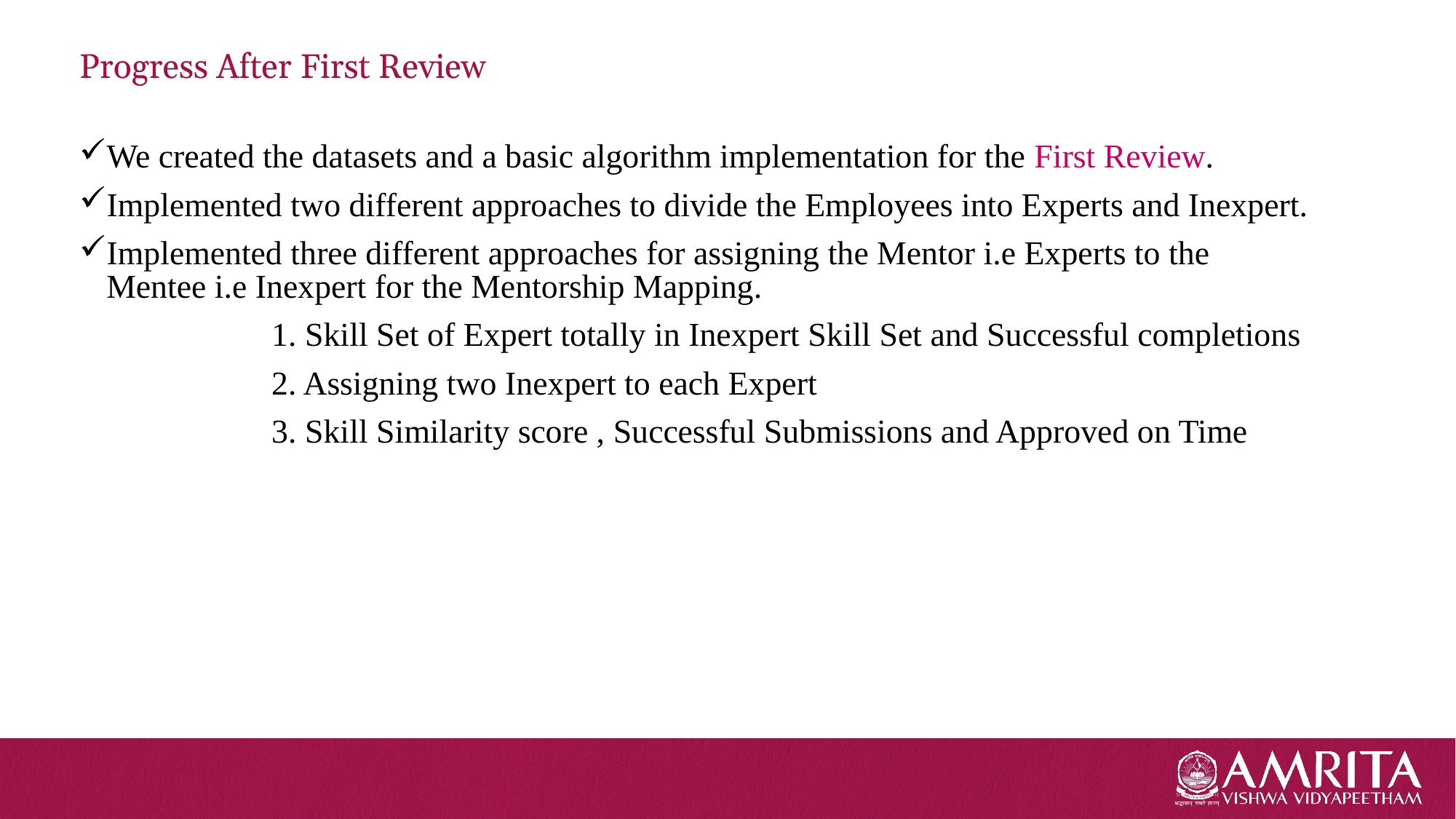

# Progress After First Review
We created the datasets and a basic algorithm implementation for the First Review.
Implemented two different approaches to divide the Employees into Experts and Inexpert.
Implemented three different approaches for assigning the Mentor i.e Experts to the Mentee i.e Inexpert for the Mentorship Mapping.
                       1. Skill Set of Expert totally in Inexpert Skill Set and Successful completions
                       2. Assigning two Inexpert to each Expert
                       3. Skill Similarity score , Successful Submissions and Approved on Time